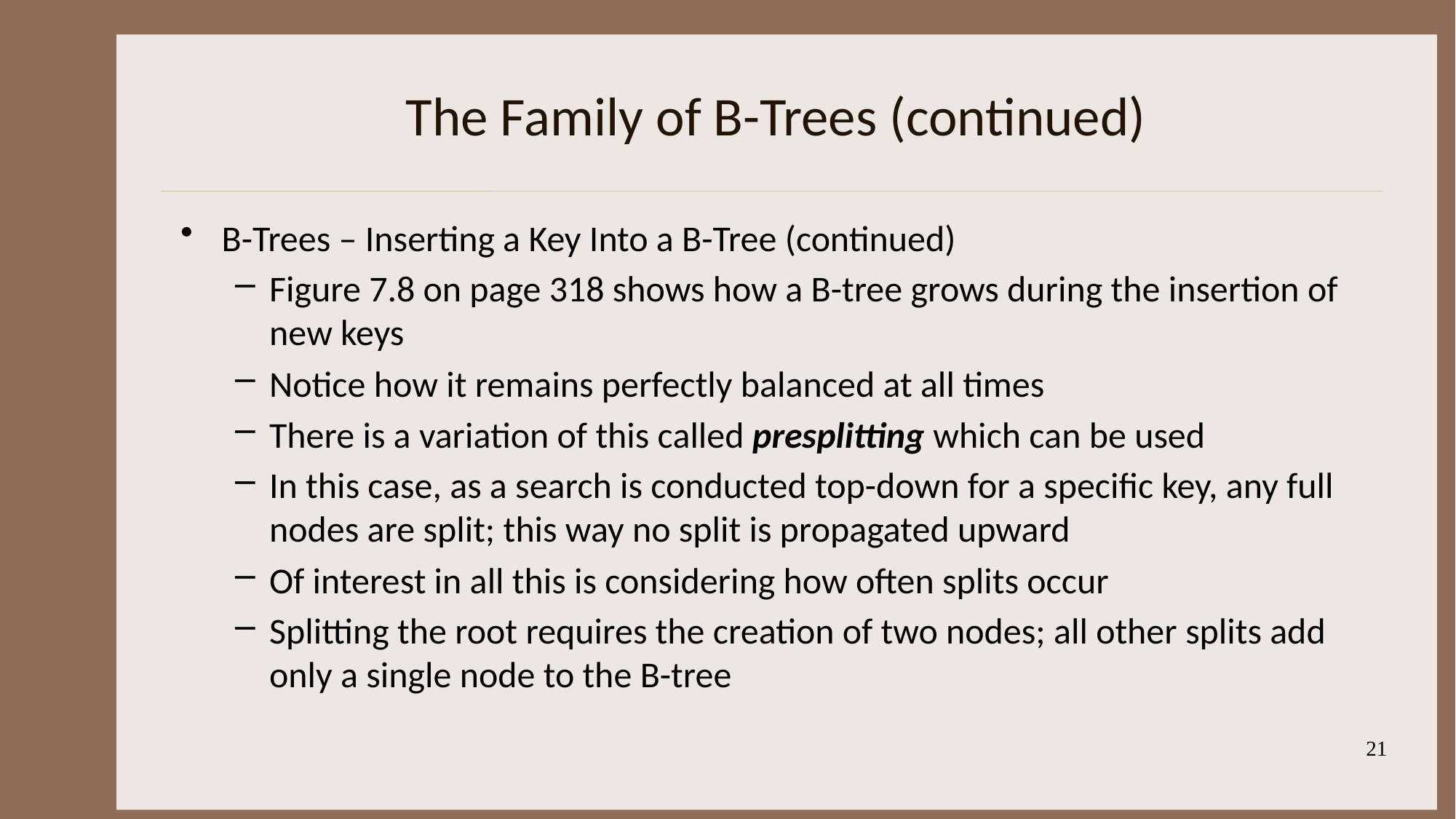

# The Family of B-Trees (continued)
B-Trees – Inserting a Key Into a B-Tree (continued)
Figure 7.8 on page 318 shows how a B-tree grows during the insertion of new keys
Notice how it remains perfectly balanced at all times
There is a variation of this called presplitting which can be used
In this case, as a search is conducted top-down for a specific key, any full nodes are split; this way no split is propagated upward
Of interest in all this is considering how often splits occur
Splitting the root requires the creation of two nodes; all other splits add only a single node to the B-tree
21